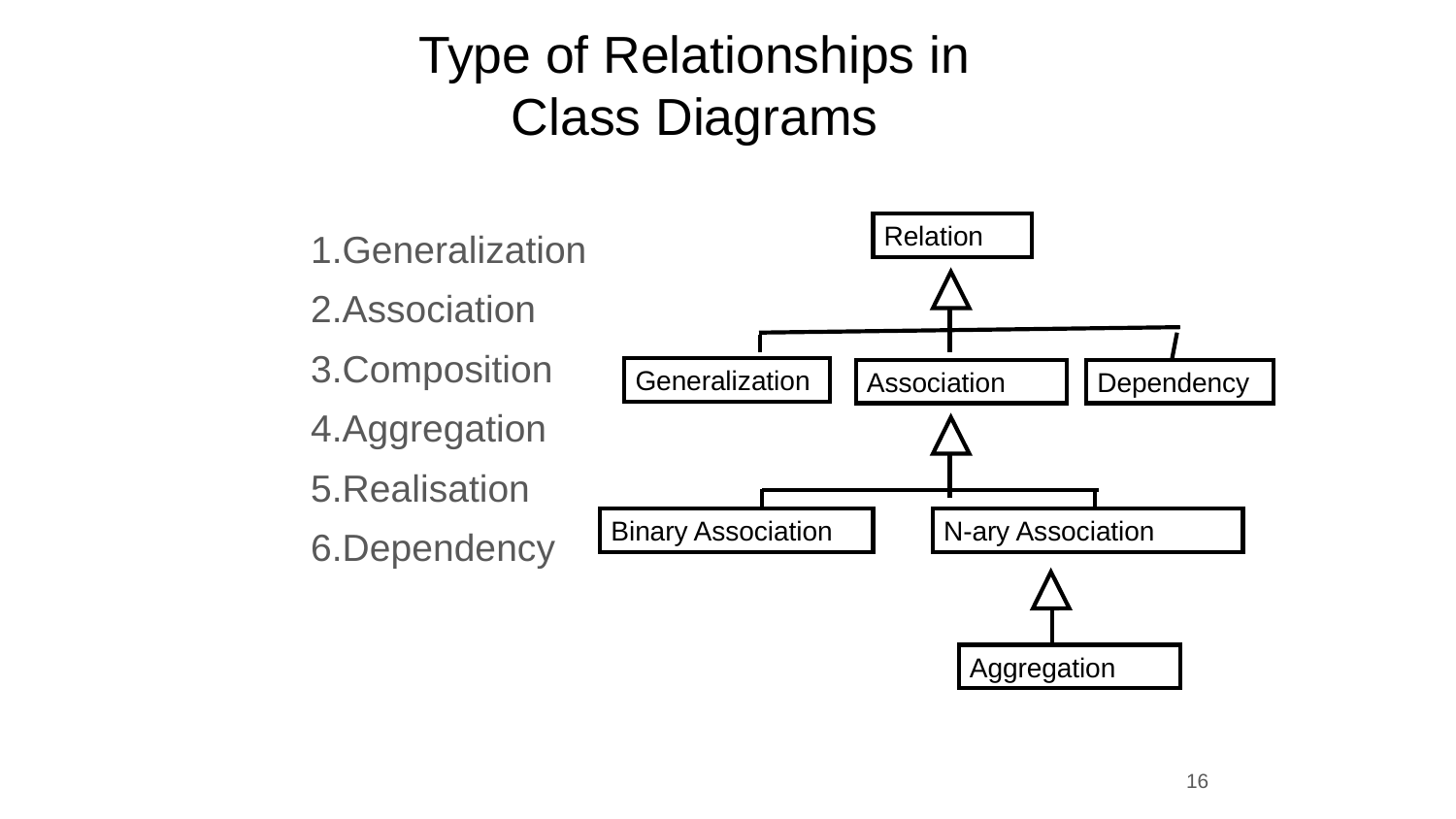

# Type of Relationships in Class Diagrams
 1.Generalization
 2.Association
 3.Composition
 4.Aggregation
 5.Realisation
 6.Dependency

Relation

Generalization
Association
Dependency

Binary Association
N-ary Association

Aggregation
16